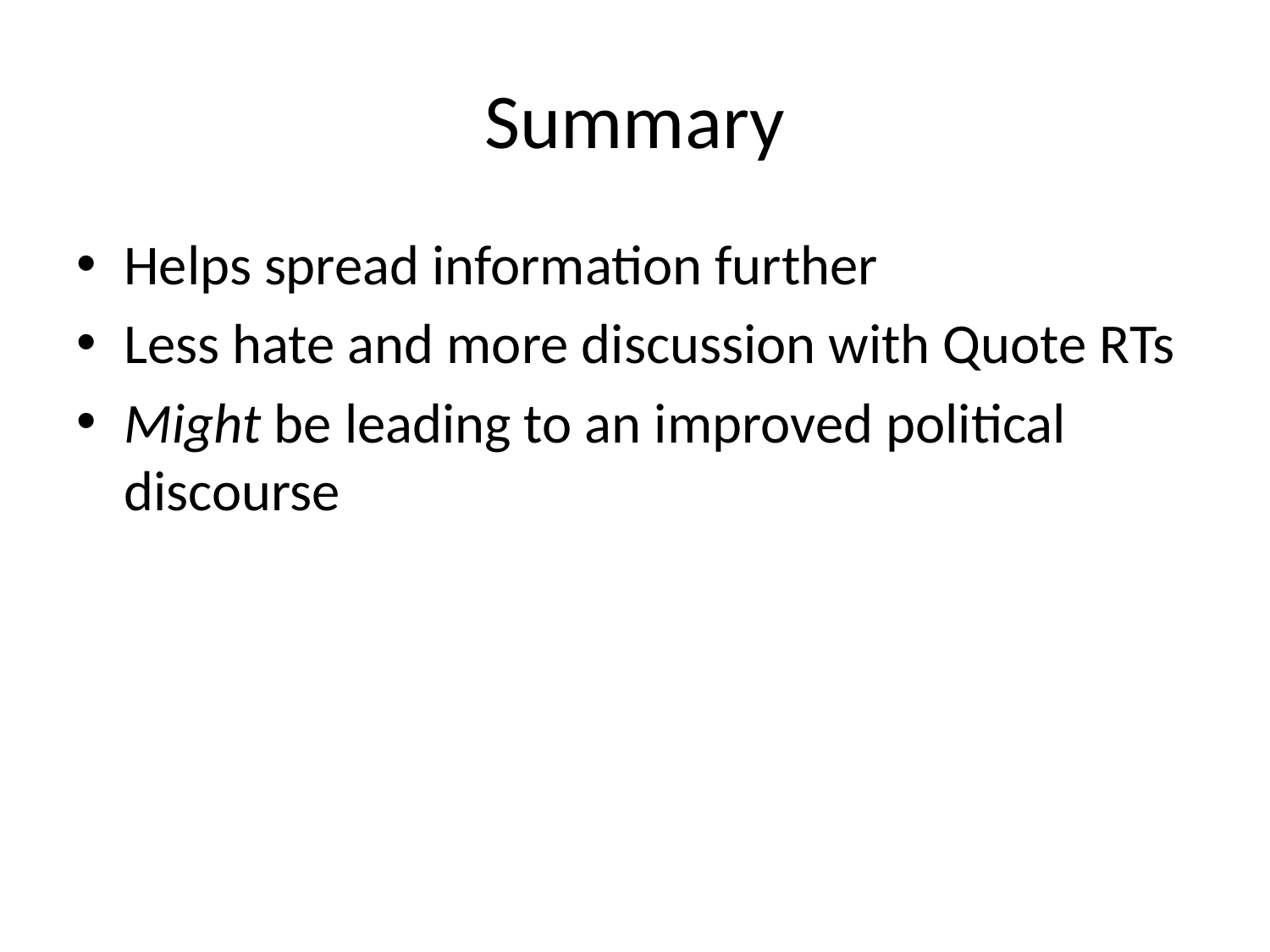

# Summary
Helps spread information further
Less hate and more discussion with Quote RTs
Might be leading to an improved political discourse